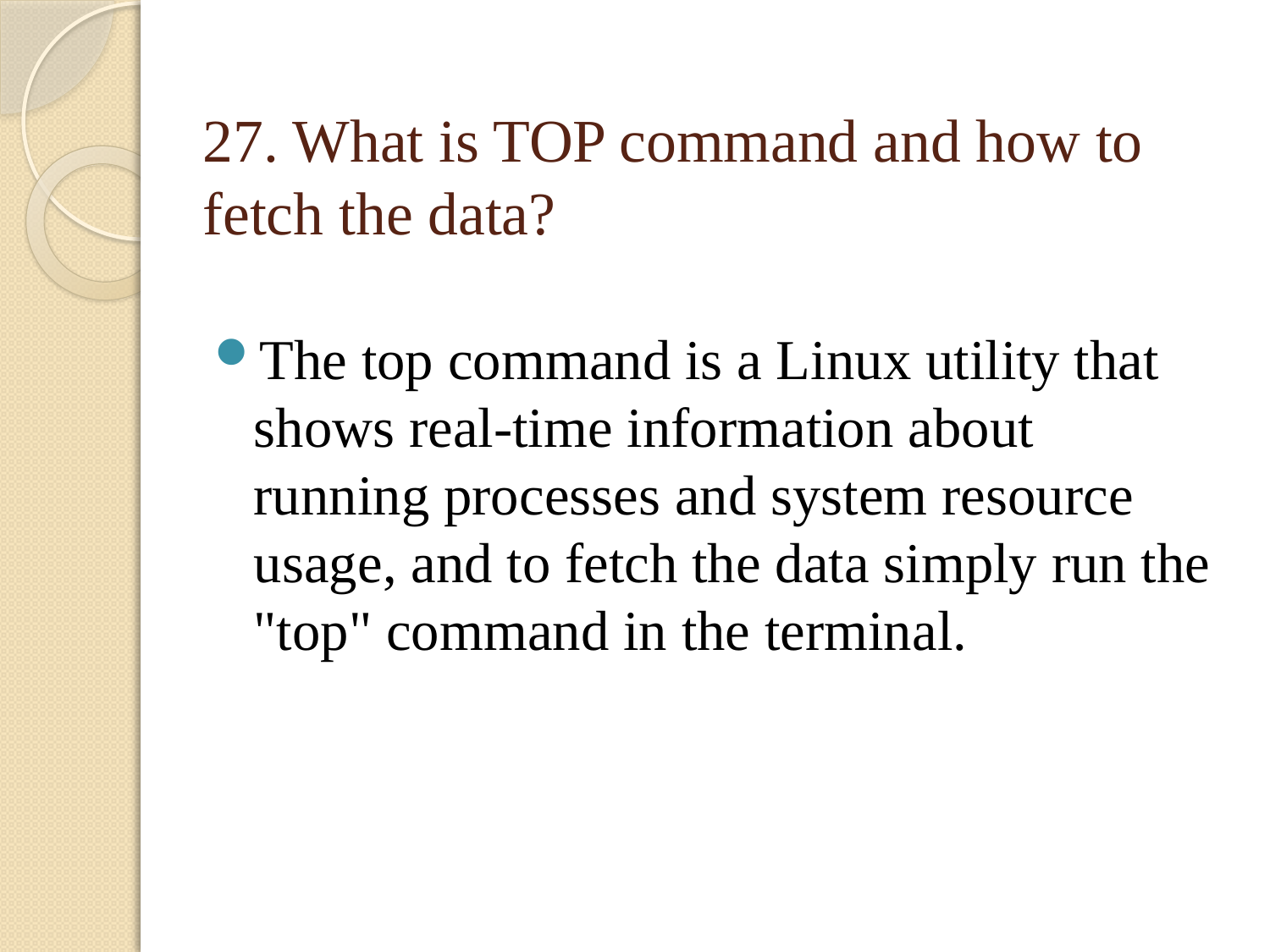

# 27. What is TOP command and how to fetch the data?
The top command is a Linux utility that shows real-time information about running processes and system resource usage, and to fetch the data simply run the "top" command in the terminal.